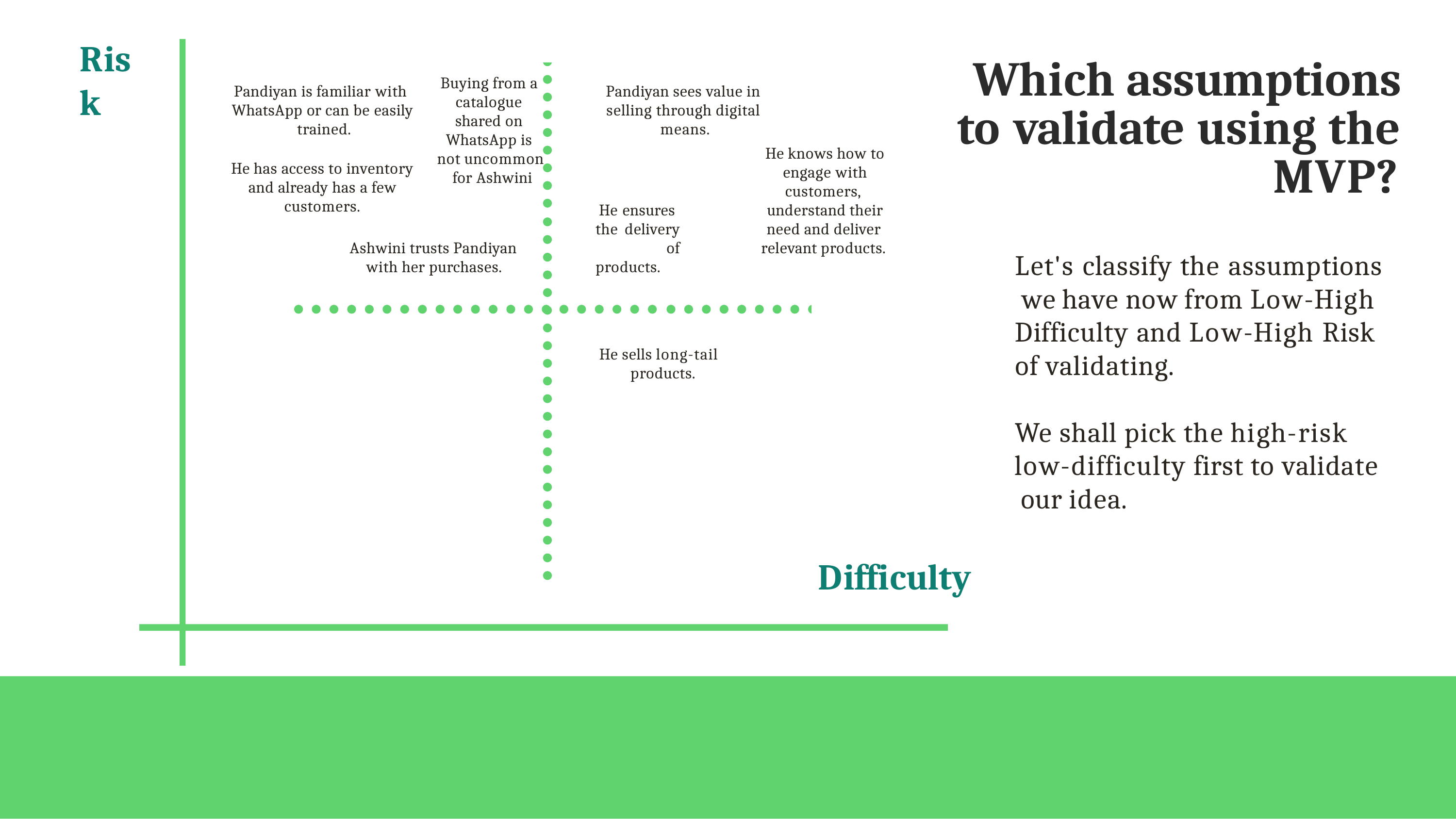

# Risk

Which assumptions
Buying from a  catalogue  shared on  WhatsApp is  not uncommon  for Ashwini
Pandiyan is familiar with  WhatsApp or can be easily  trained.
He has access to inventory  and already has a few  customers.
Pandiyan sees value in  selling through digital  means.
to validate using the
He knows how to  engage with  customers,  understand their
MVP?
Let's classify the assumptions  we have now from Low-High  Difficulty and Low-High Risk  of validating.
We shall pick the high-risk  low-difficulty first to validate  our idea.
He ensures  the delivery  of products.
need and deliver  relevant products.
Ashwini trusts Pandiyan  with her purchases.
He sells long-tail  products.
Difficulty